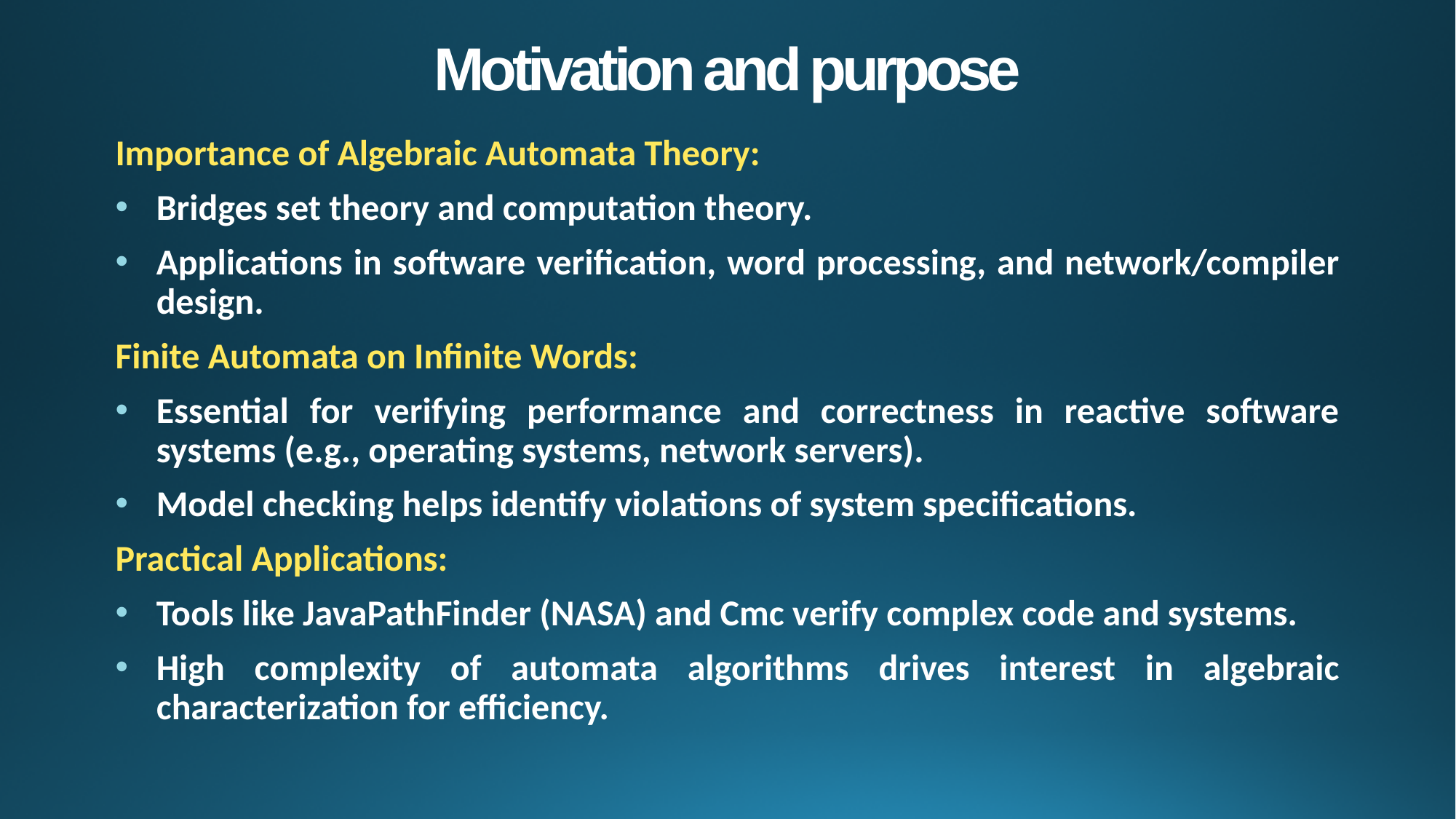

# Motivation and purpose
Importance of Algebraic Automata Theory:
Bridges set theory and computation theory.
Applications in software verification, word processing, and network/compiler design.
Finite Automata on Infinite Words:
Essential for verifying performance and correctness in reactive software systems (e.g., operating systems, network servers).
Model checking helps identify violations of system specifications.
Practical Applications:
Tools like JavaPathFinder (NASA) and Cmc verify complex code and systems.
High complexity of automata algorithms drives interest in algebraic characterization for efficiency.